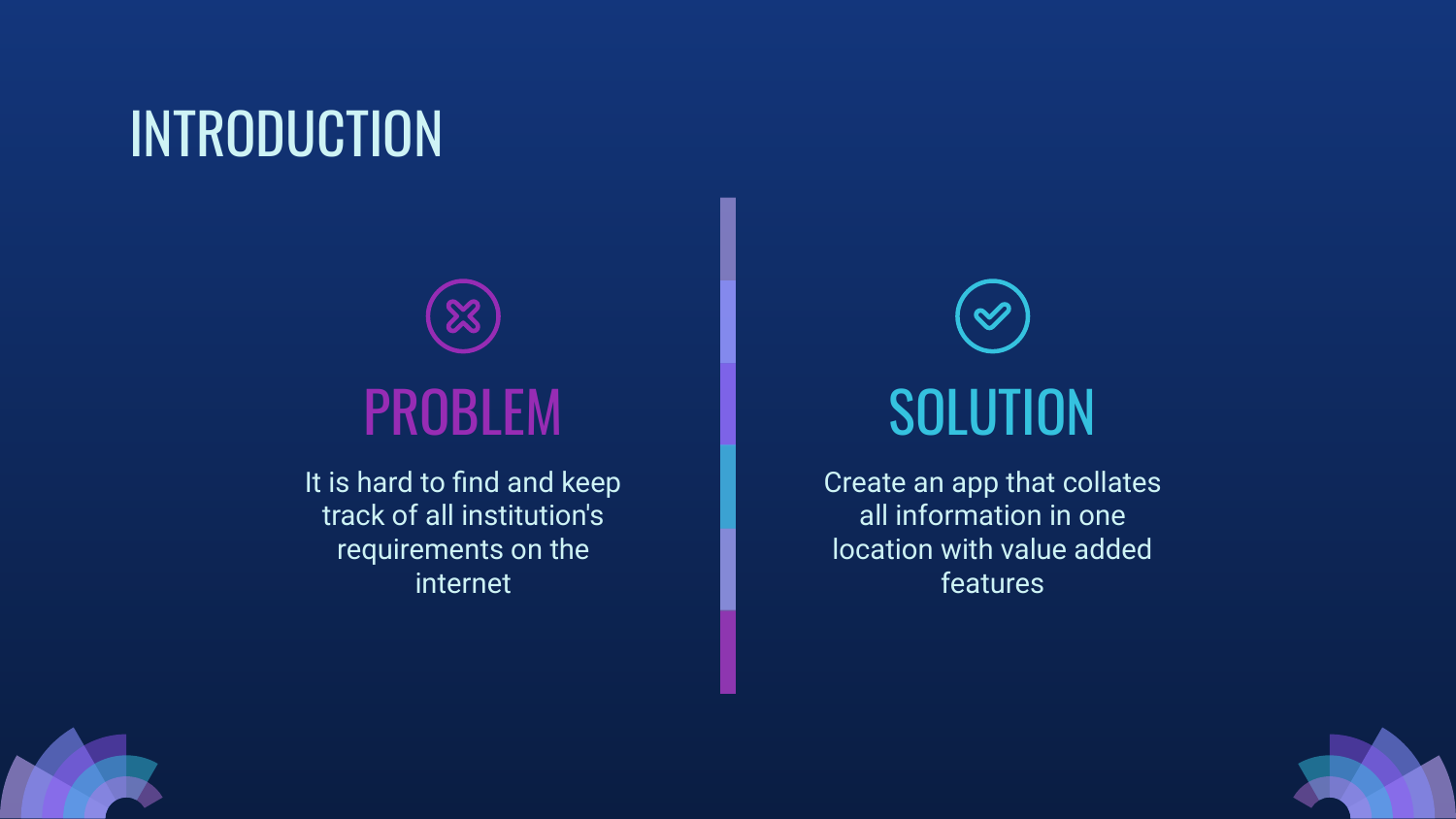

INTRODUCTION

PROBLEM
# SOLUTION
It is hard to find and keep track of all institution's requirements on the internet
Create an app that collates all information in one location with value added features